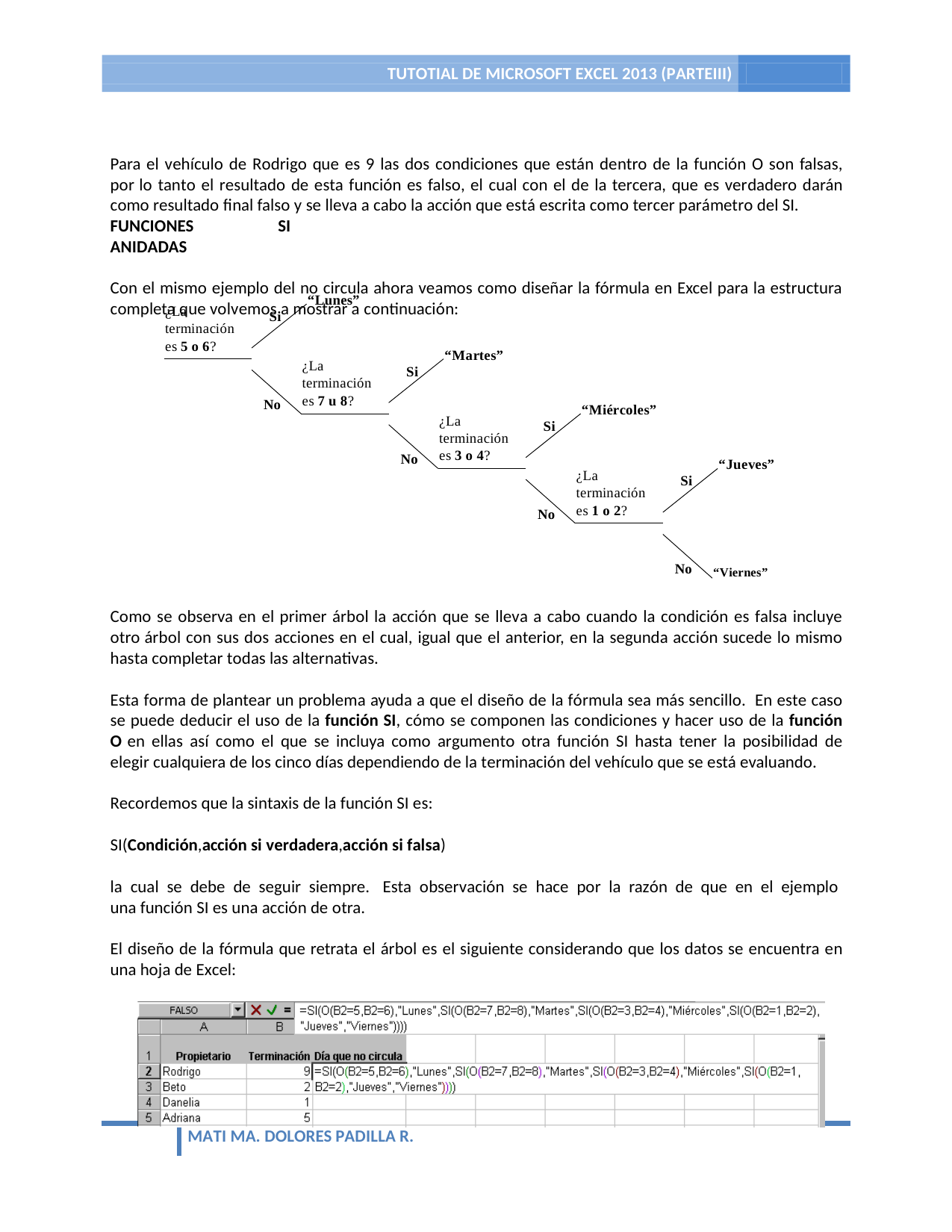

TUTOTIAL DE MICROSOFT EXCEL 2013 (PARTEIII)	9

Para el vehículo de Rodrigo que es 9 las dos condiciones que están dentro de la función O son falsas, por lo tanto el resultado de esta función es falso, el cual con el de la tercera, que es verdadero darán como resultado final falso y se lleva a cabo la acción que está escrita como tercer parámetro del SI.
FUNCIONES SI ANIDADAS

Con el mismo ejemplo del no circula ahora veamos como diseñar la fórmula en Excel para la estructura completa que volvemos a mostrar a continuación:

“Lunes”
¿La terminación es 5 o 6?

Si
“Martes”
¿La terminación es 7 u 8?

Si

No
“Miércoles”
¿La terminación es 3 o 4?

Si

No
“Jueves”
¿La terminación es 1 o 2?

Si

No

No
“Viernes”
Como se observa en el primer árbol la acción que se lleva a cabo cuando la condición es falsa incluye otro árbol con sus dos acciones en el cual, igual que el anterior, en la segunda acción sucede lo mismo hasta completar todas las alternativas.

Esta forma de plantear un problema ayuda a que el diseño de la fórmula sea más sencillo.  En este caso se puede deducir el uso de la función SI, cómo se componen las condiciones y hacer uso de la función O en ellas así como el que se incluya como argumento otra función SI hasta tener la posibilidad de elegir cualquiera de los cinco días dependiendo de la terminación del vehículo que se está evaluando.
Recordemos que la sintaxis de la función SI es: SI(Condición,acción si verdadera,acción si falsa)

la  cual  se  debe  de  seguir  siempre.   Esta  observación  se  hace  por  la  razón  de  que  en  el  ejemplo  una función SI es una acción de otra.

El diseño de la fórmula que retrata el árbol es el siguiente considerando que los datos se encuentra en una hoja de Excel:

MATI MA. DOLORES PADILLA R.